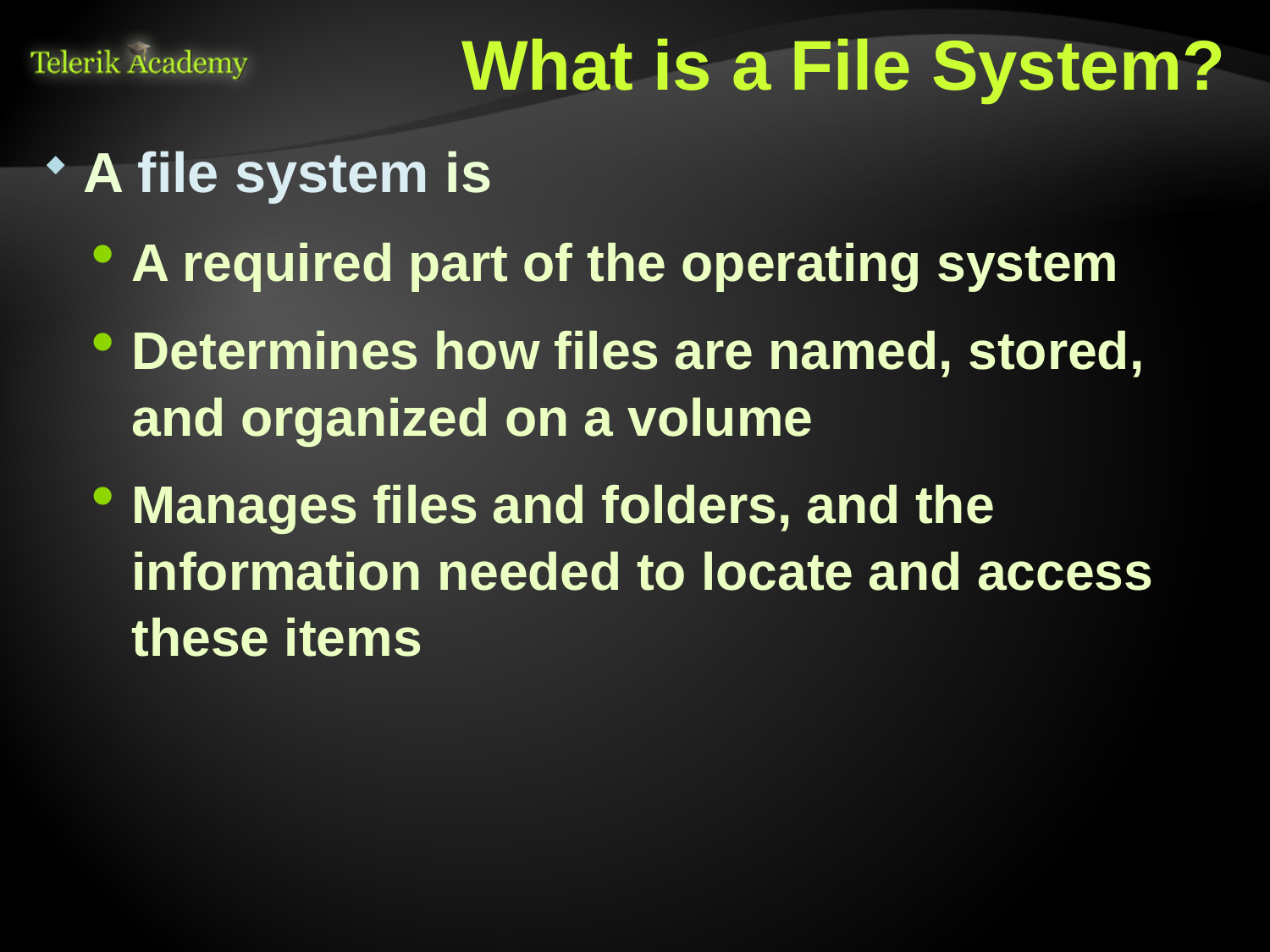

# What is a File System?
A file system is
A required part of the operating system
Determines how files are named, stored, and organized on a volume
Manages files and folders, and the information needed to locate and access these items